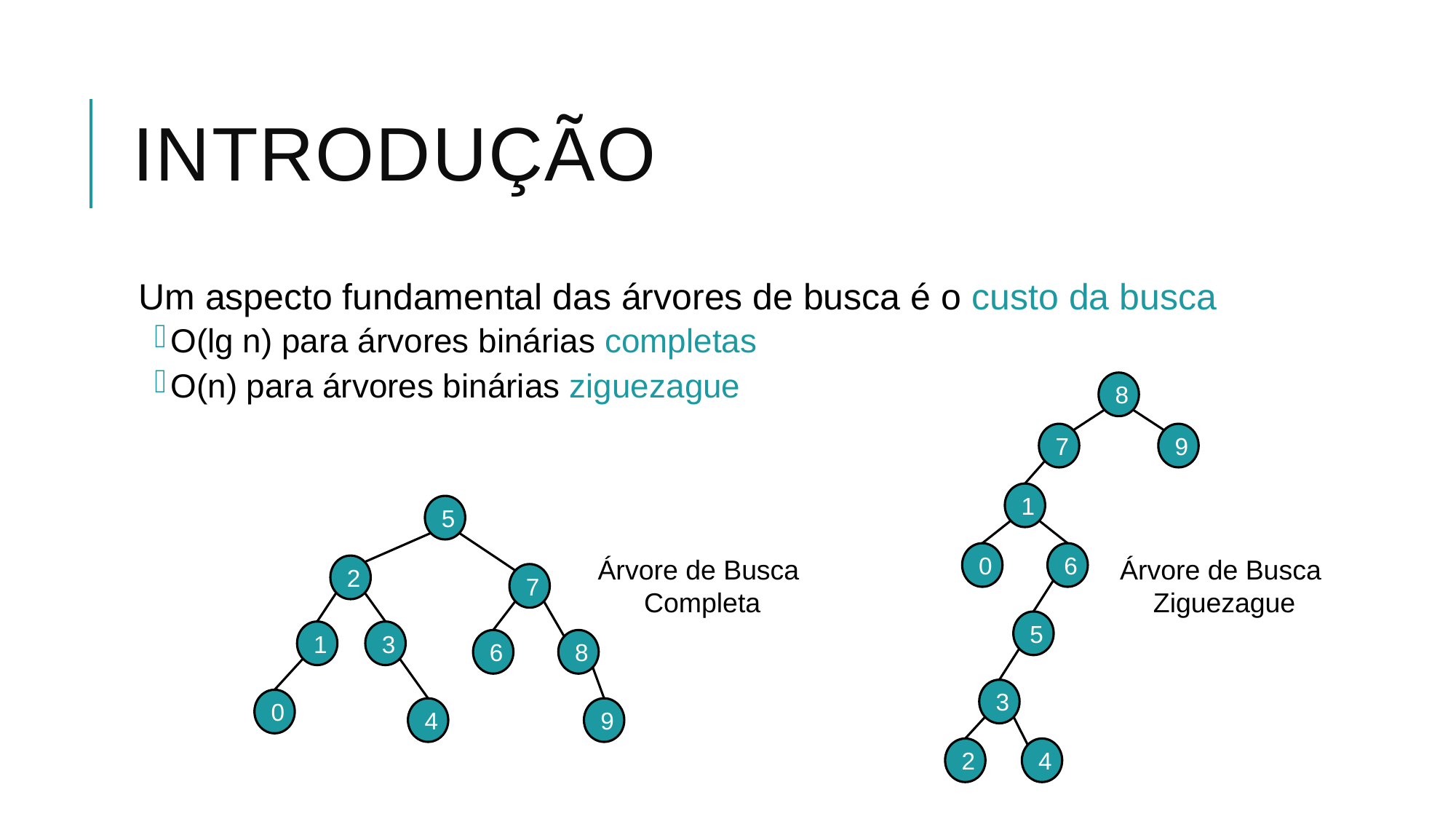

# Introdução
Um aspecto fundamental das árvores de busca é o custo da busca
O(lg n) para árvores binárias completas
O(n) para árvores binárias ziguezague
8
7
9
1
0
6
5
3
2
4
5
2
7
1
3
6
8
0
4
9
Árvore de Busca
Completa
Árvore de Busca
Ziguezague